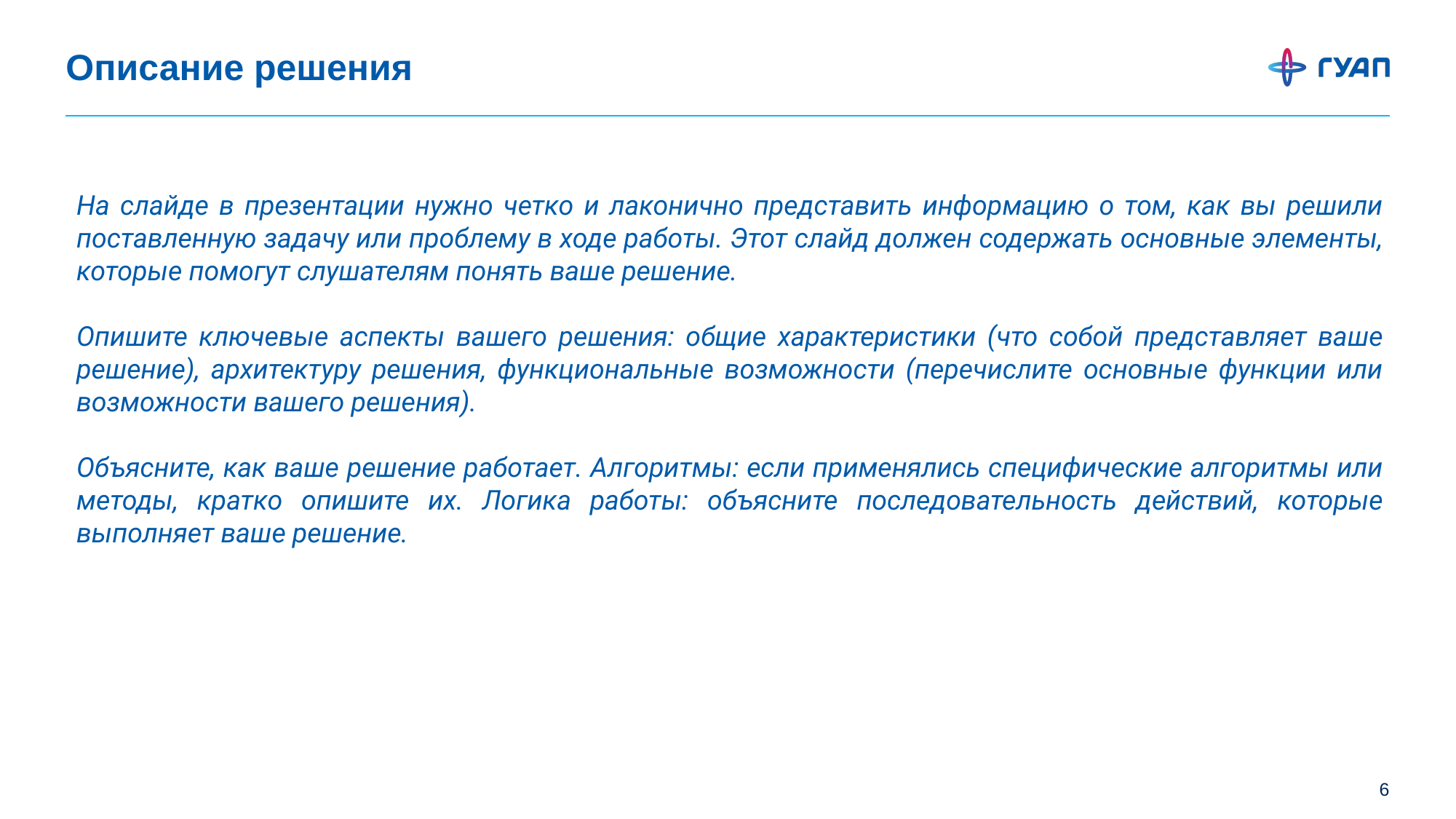

# Описание решения
На слайде в презентации нужно четко и лаконично представить информацию о том, как вы решили поставленную задачу или проблему в ходе работы. Этот слайд должен содержать основные элементы, которые помогут слушателям понять ваше решение.

Опишите ключевые аспекты вашего решения: общие характеристики (что собой представляет ваше решение), архитектуру решения, функциональные возможности (перечислите основные функции или возможности вашего решения).

Объясните, как ваше решение работает. Алгоритмы: если применялись специфические алгоритмы или методы, кратко опишите их. Логика работы: объясните последовательность действий, которые выполняет ваше решение.